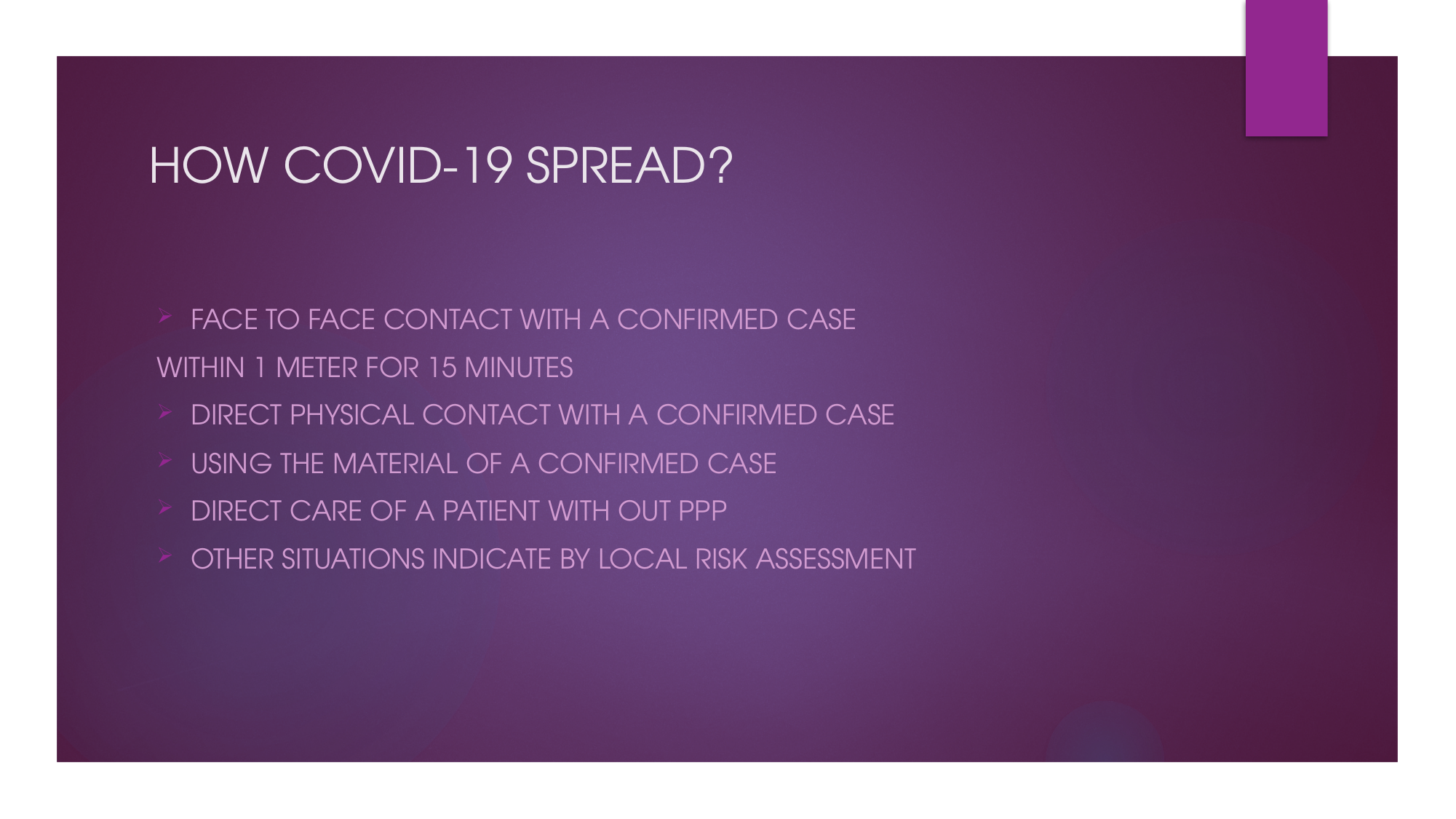

# HOW COVID-19 SPREAD?
Face to face contact with a confirmed case
Within 1 meter for 15 minutes
Direct physical contact with a confirmed case
Using the material of a confirmed case
Direct care of a patient with out ppp
Other situations indicate by local risk assessment